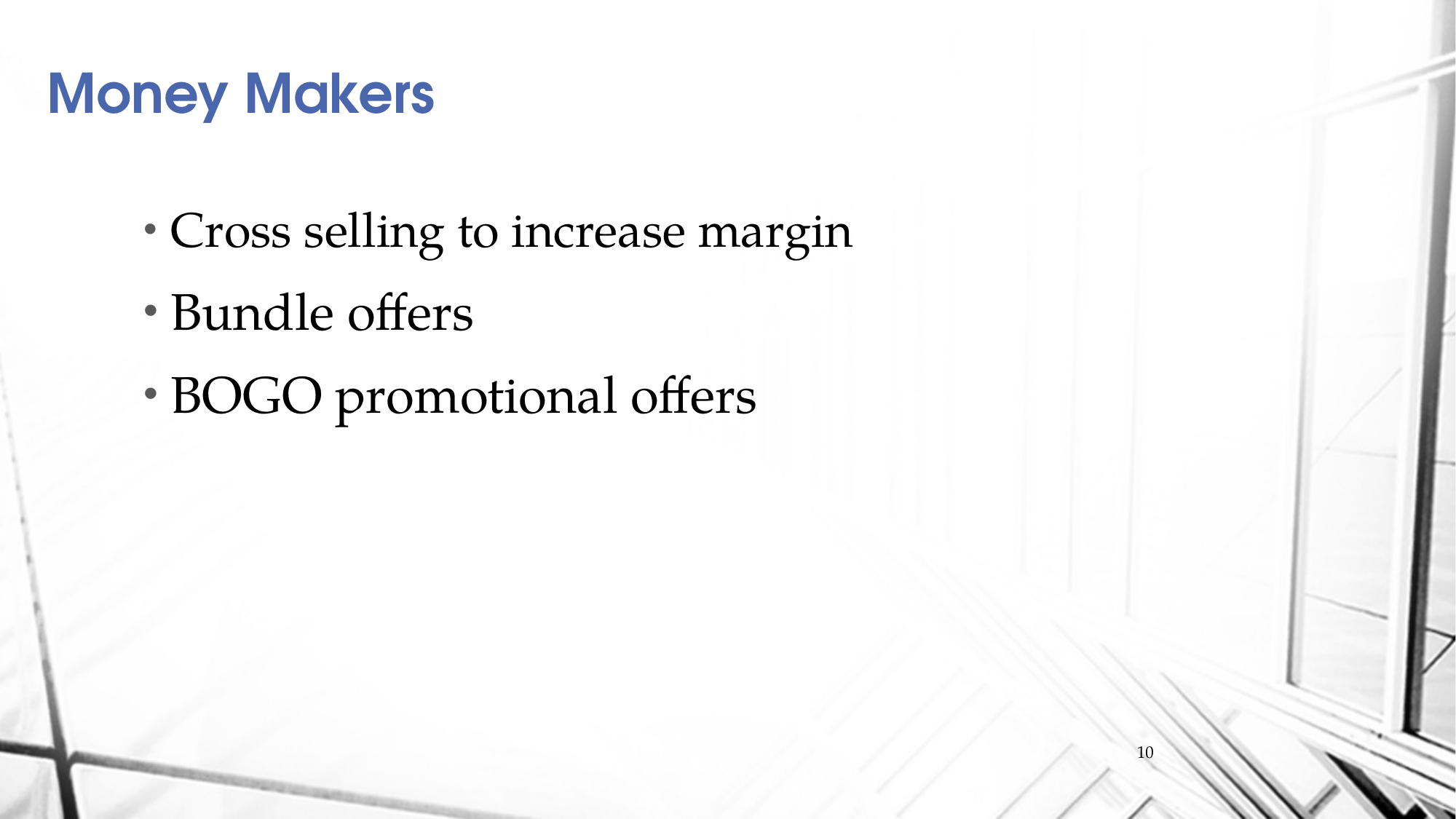

# Money Makers
Cross selling to increase margin
Bundle offers
BOGO promotional offers

10